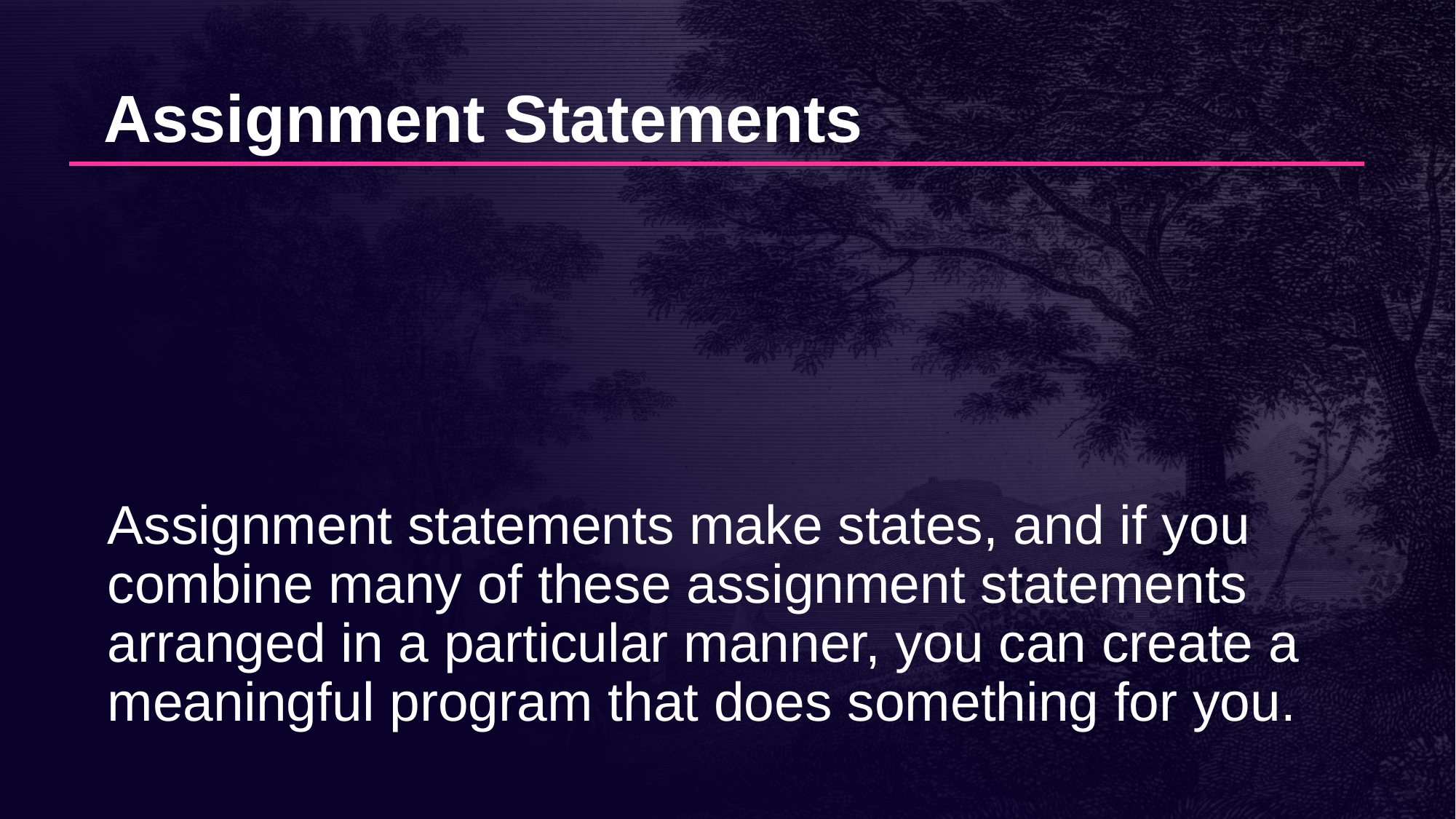

# Assignment Statements
Assignment statements make states, and if you combine many of these assignment statements arranged in a particular manner, you can create a meaningful program that does something for you.